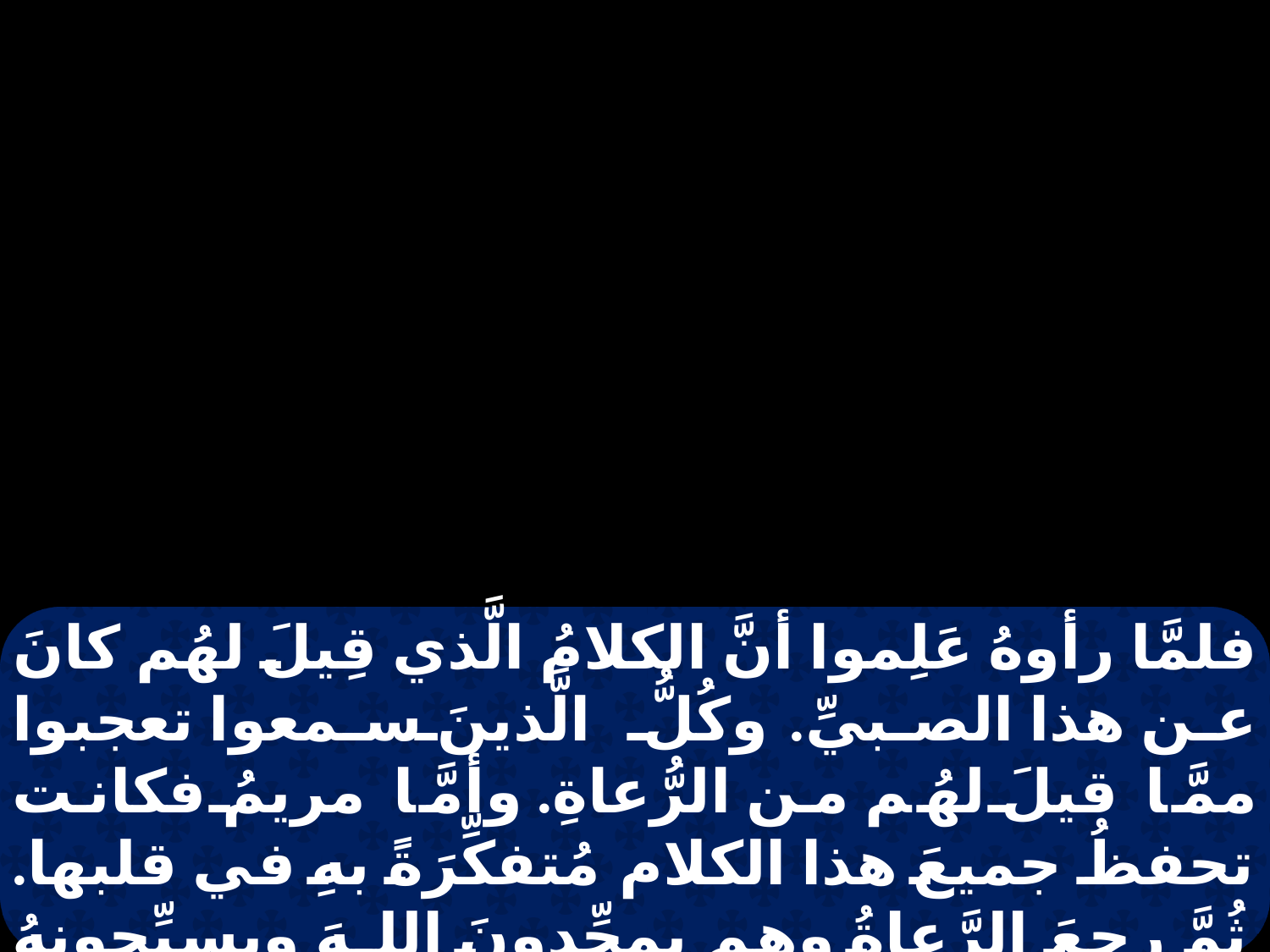

فلمَّا رأوهُ عَلِموا أنَّ الكلامُ الَّذي قِيلَ لهُم كانَ عن هذا الصبيِّ. وكُلُّ الَّذينَ سمعوا تعجبوا ممَّا قيلَ لهُم من الرُّعاةِ. وأمَّا مريمُ فكانت تحفظُ جميعَ هذا الكلام مُتفكِّرَةً بهِ في قلبها. ثُمَّ رجعَ الرَّعاةُ وهم يمجِّدونَ اللـهَ ويسبِّحونهُ على كُلِّ ما سمعوهُ ورأوهُ كما قِيلَ لهُم.